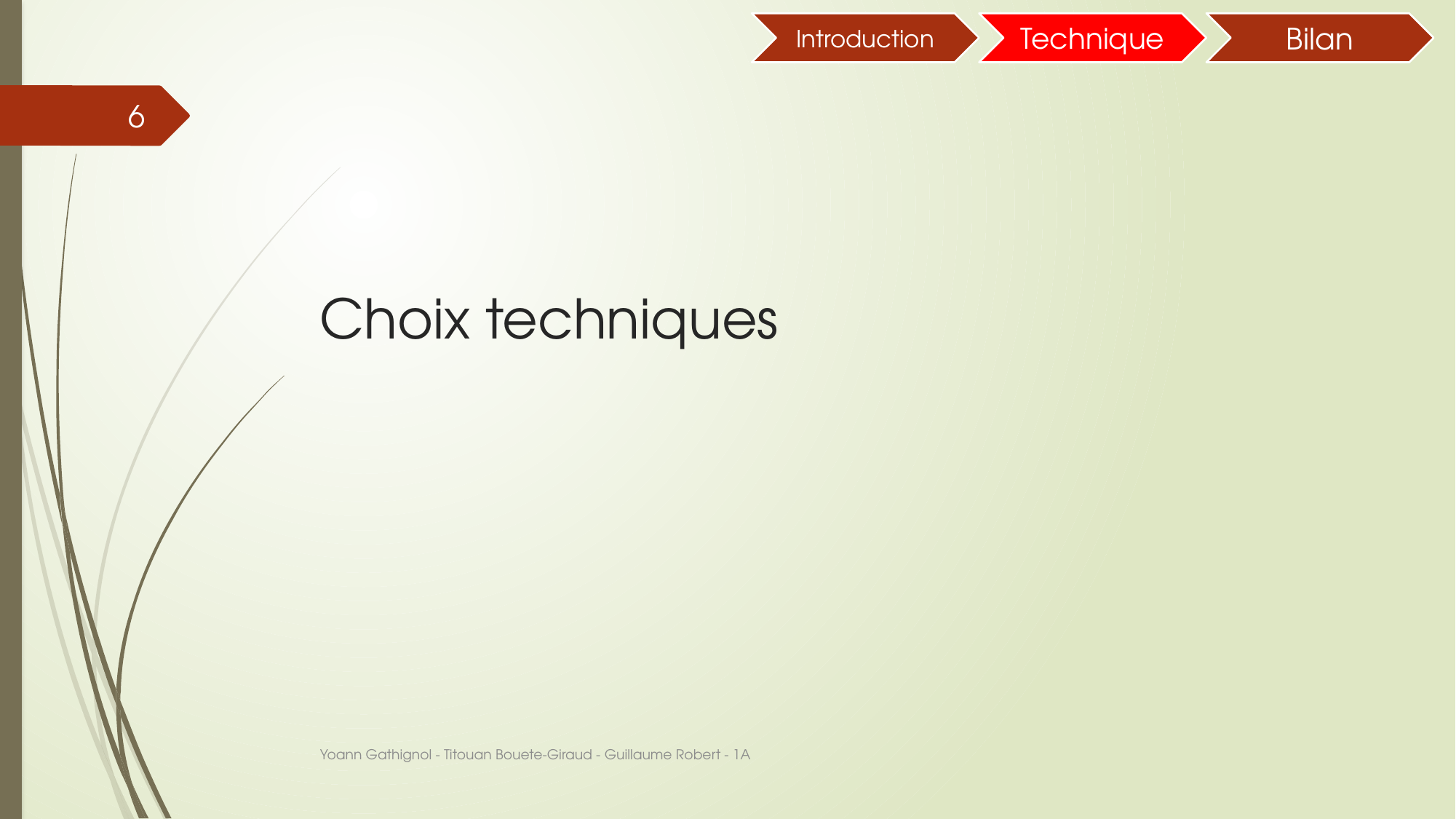

Bilan
Technique
Introduction
6
# Choix techniques
Yoann Gathignol - Titouan Bouete-Giraud - Guillaume Robert - 1A